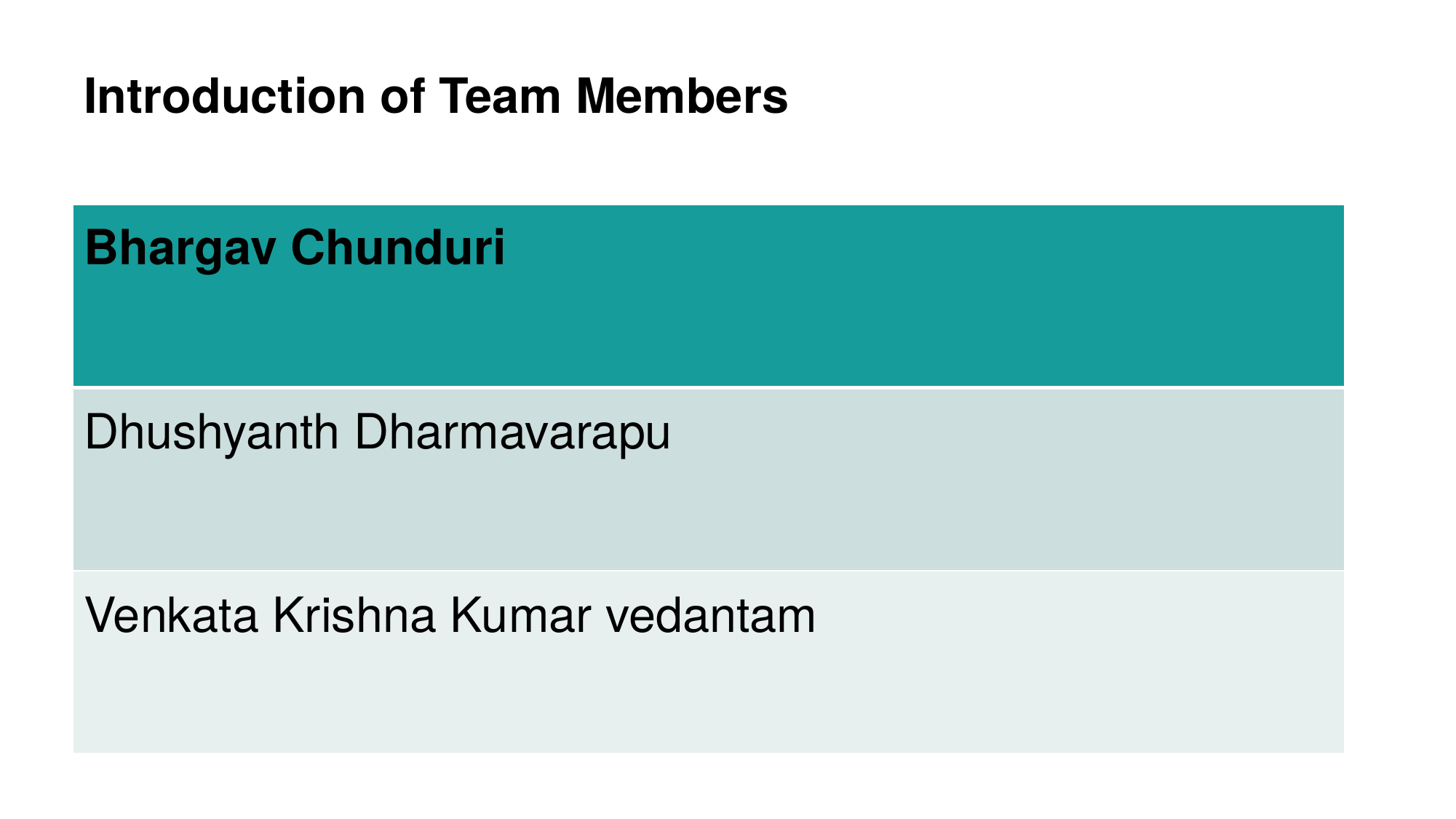

# Introduction of Team Members
| Bhargav Chunduri |
| --- |
| Dhushyanth Dharmavarapu |
| Venkata Krishna Kumar vedantam |